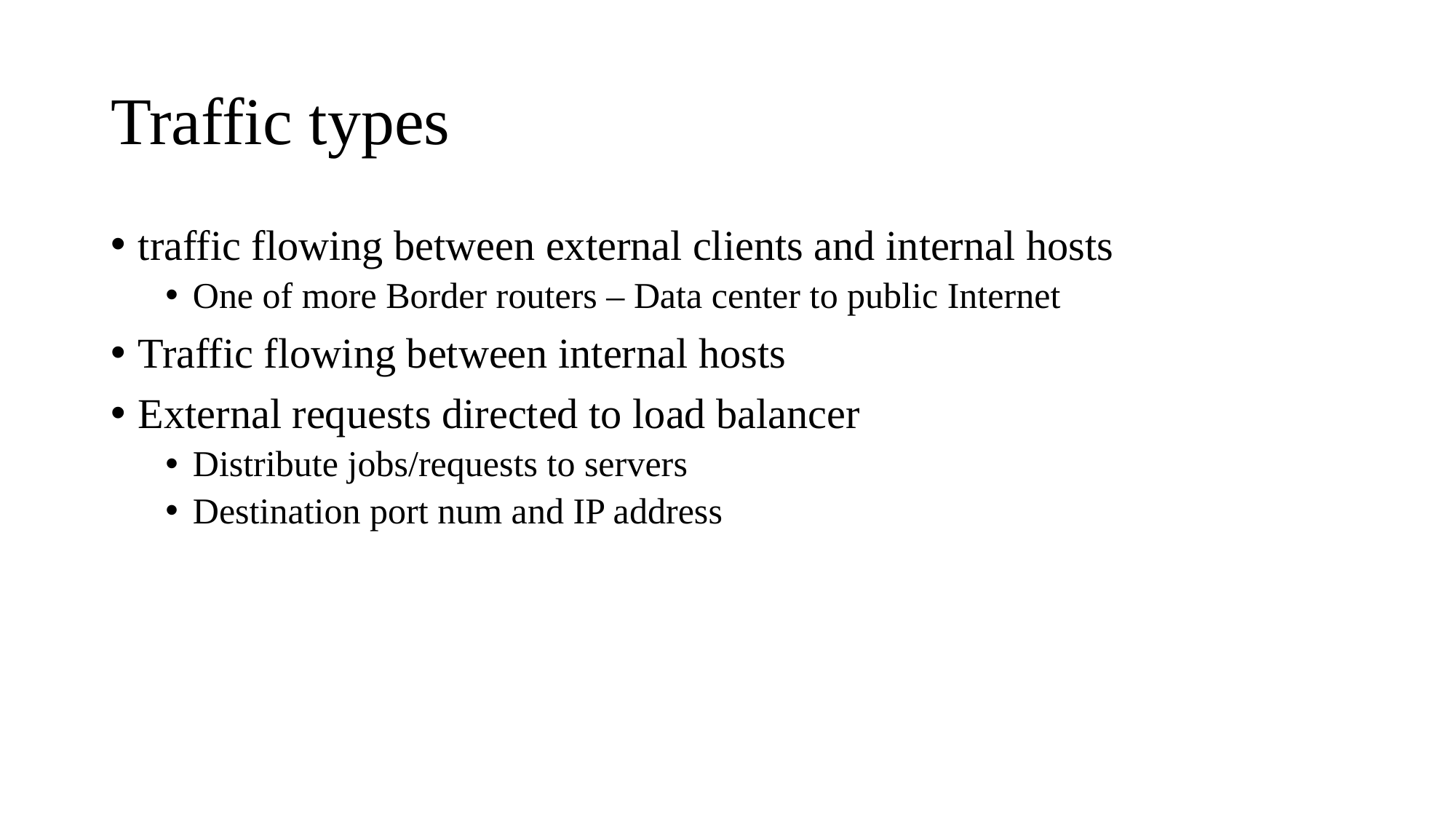

# Traffic types
traffic flowing between external clients and internal hosts
One of more Border routers – Data center to public Internet
Traffic flowing between internal hosts
External requests directed to load balancer
Distribute jobs/requests to servers
Destination port num and IP address